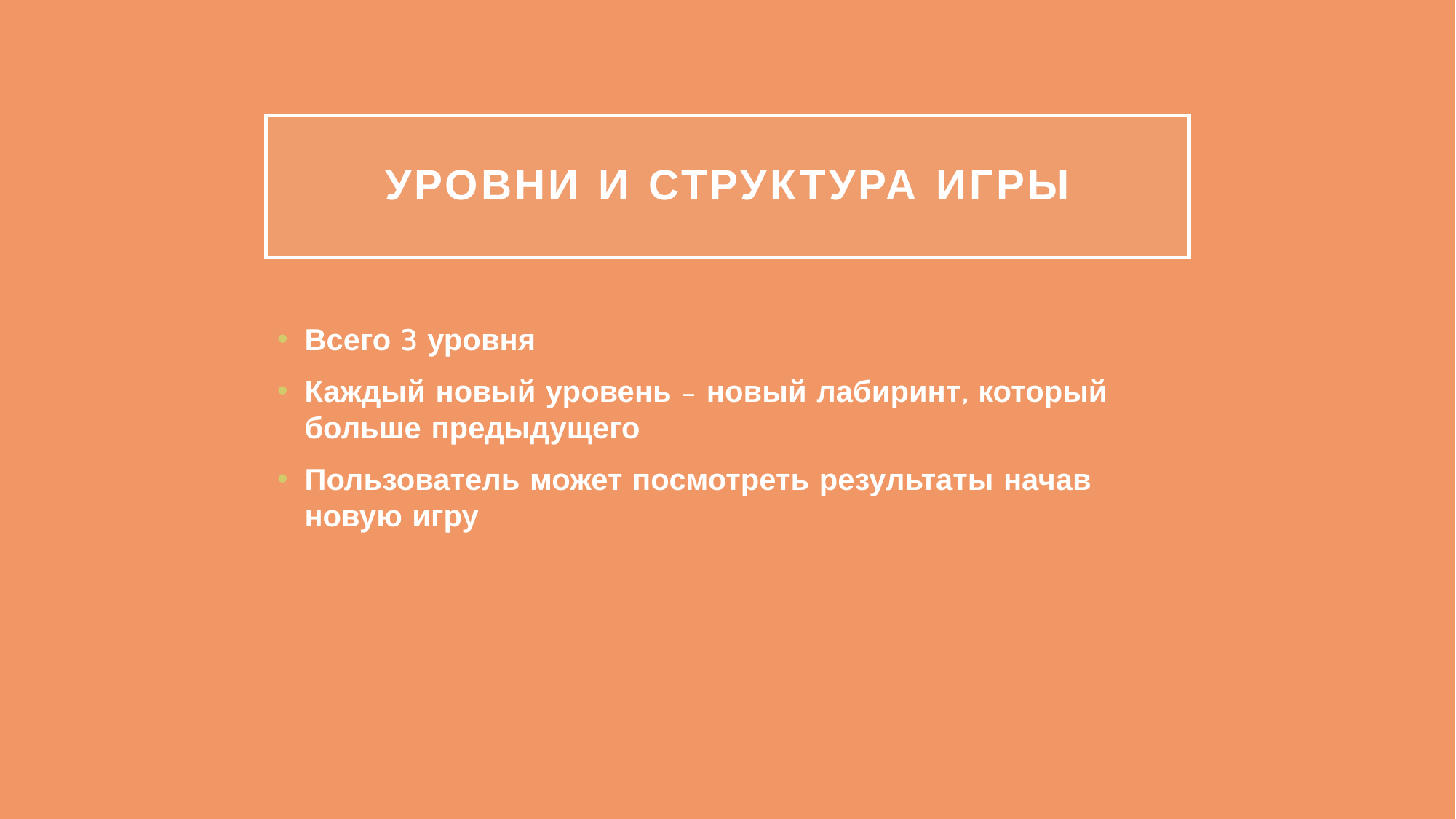

# Уровни и структура игры
Всего 3 уровня
Каждый новый уровень – новый лабиринт, который больше предыдущего
Пользователь может посмотреть результаты начав новую игру